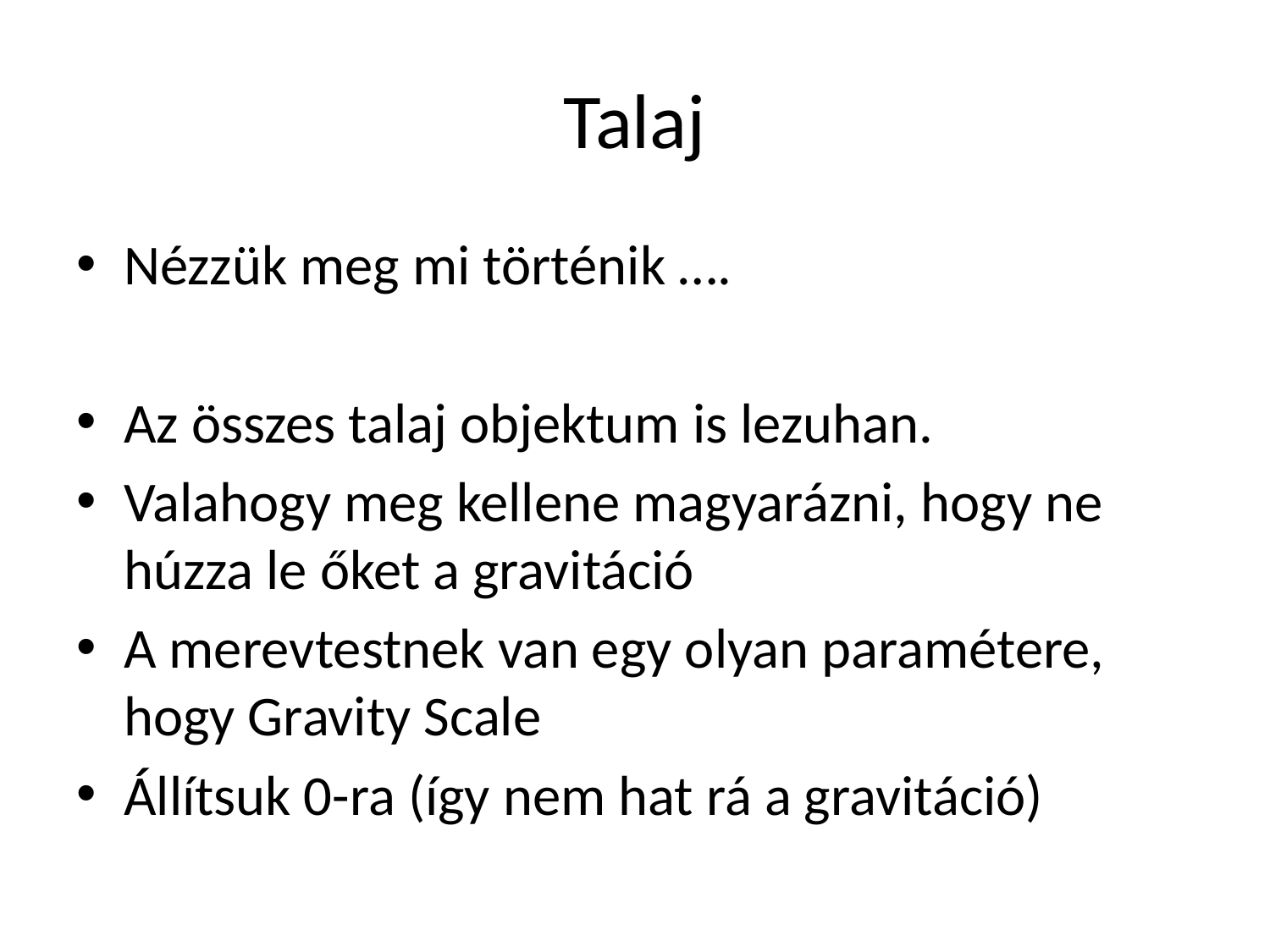

# Talaj
Nézzük meg mi történik ….

Az összes talaj objektum is lezuhan.
Valahogy meg kellene magyarázni, hogy ne húzza le őket a gravitáció
A merevtestnek van egy olyan paramétere, hogy Gravity Scale
Állítsuk 0-ra (így nem hat rá a gravitáció)